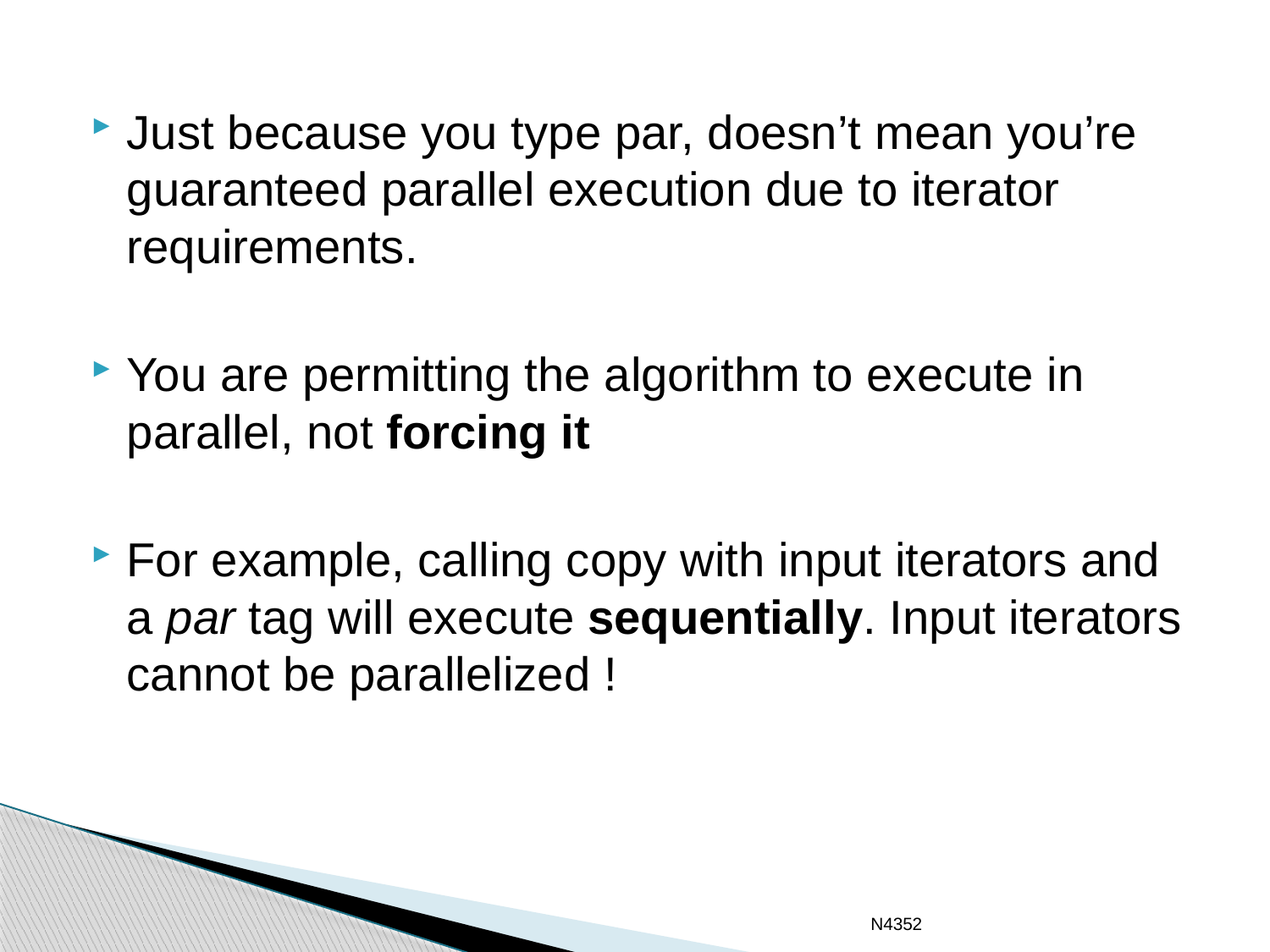

Just because you type par, doesn’t mean you’re guaranteed parallel execution due to iterator requirements.

You are permitting the algorithm to execute in parallel, not forcing it

For example, calling copy with input iterators and a par tag will execute sequentially. Input iterators cannot be parallelized !
N4352